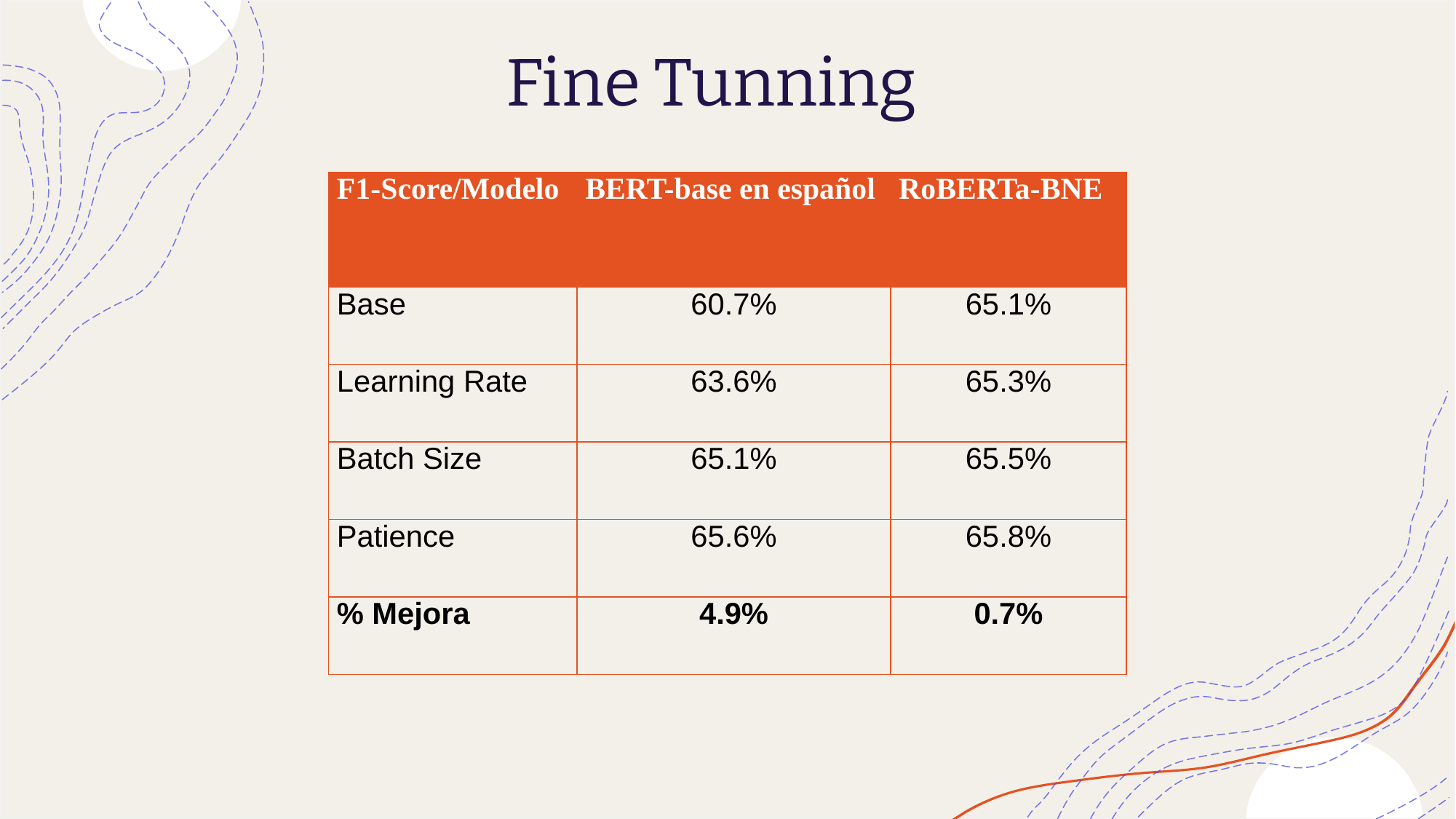

# Fine Tunning
| F1-Score/Modelo | BERT-base en español | RoBERTa-BNE |
| --- | --- | --- |
| Base | 60.7% | 65.1% |
| Learning Rate | 63.6% | 65.3% |
| Batch Size | 65.1% | 65.5% |
| Patience | 65.6% | 65.8% |
| % Mejora | 4.9% | 0.7% |